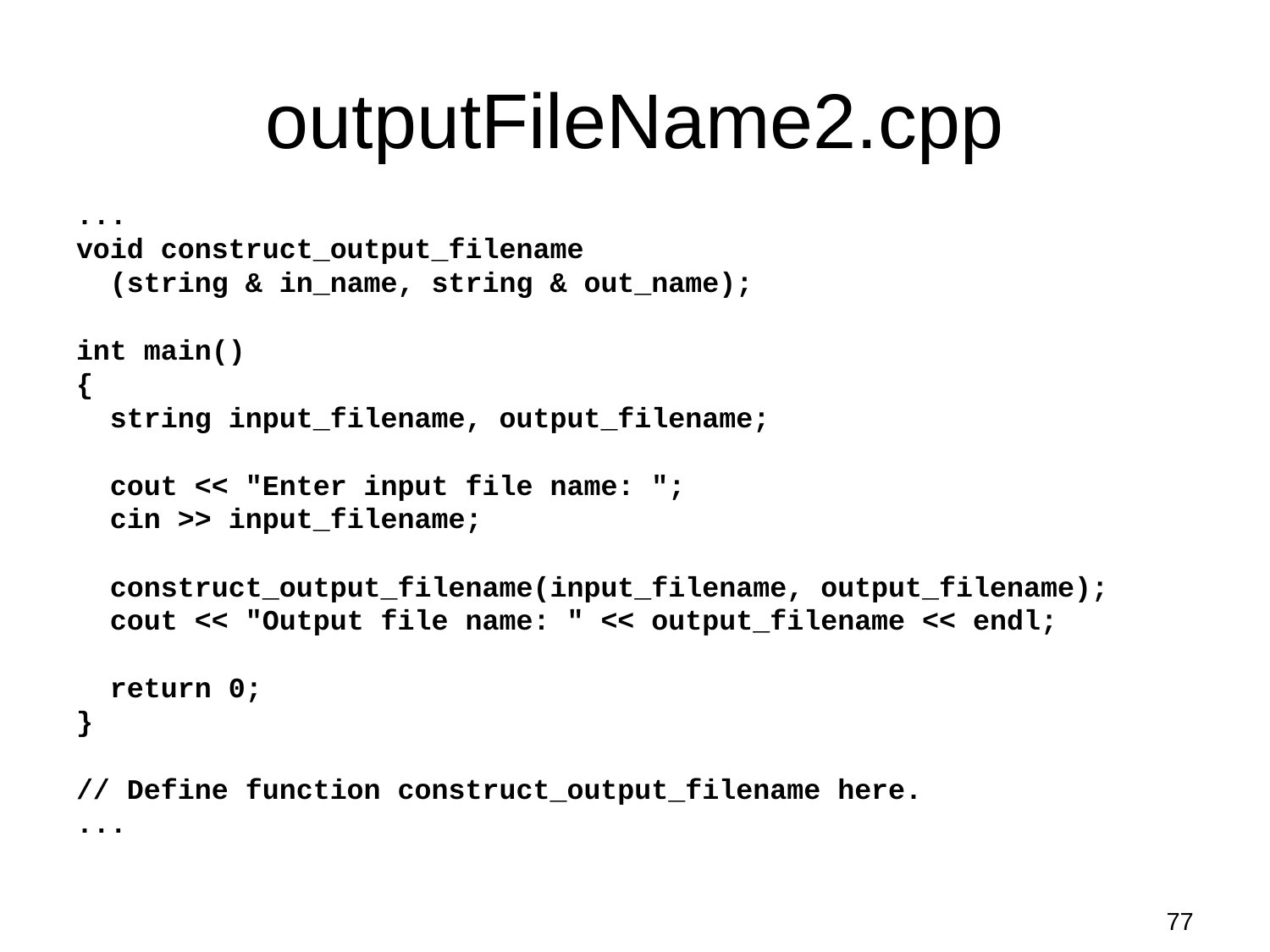

# outputFileName2.cpp
...
void construct_output_filename
  (string & in_name, string & out_name);

int main()
{
  string input_filename, output_filename;

  cout << "Enter input file name: ";
  cin >> input_filename;

  construct_output_filename(input_filename, output_filename);
  cout << "Output file name: " << output_filename << endl;

  return 0;
}

// Define function construct_output_filename here.
...
77